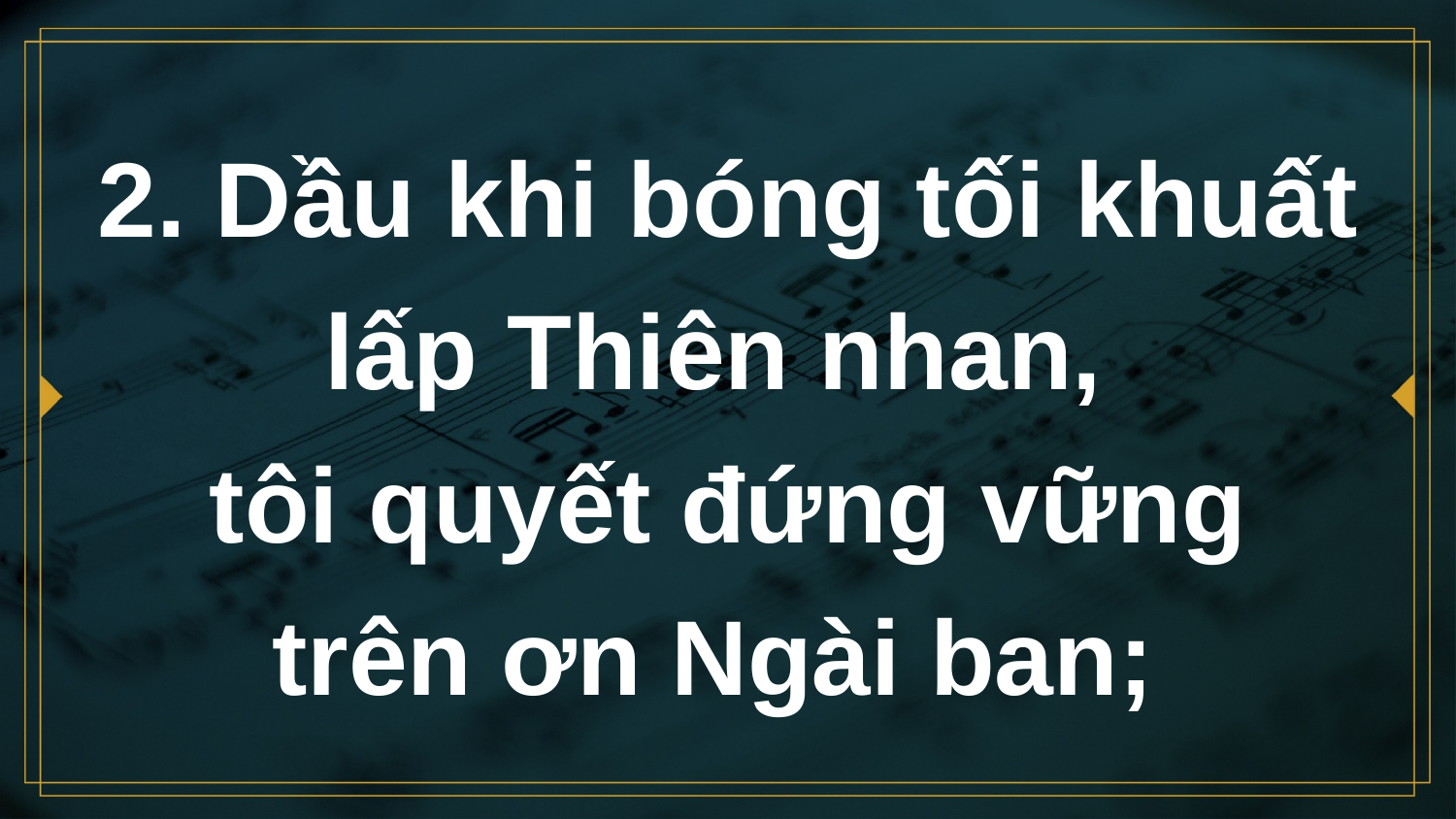

# 2. Dầu khi bóng tối khuất lấp Thiên nhan, tôi quyết đứng vững trên ơn Ngài ban;